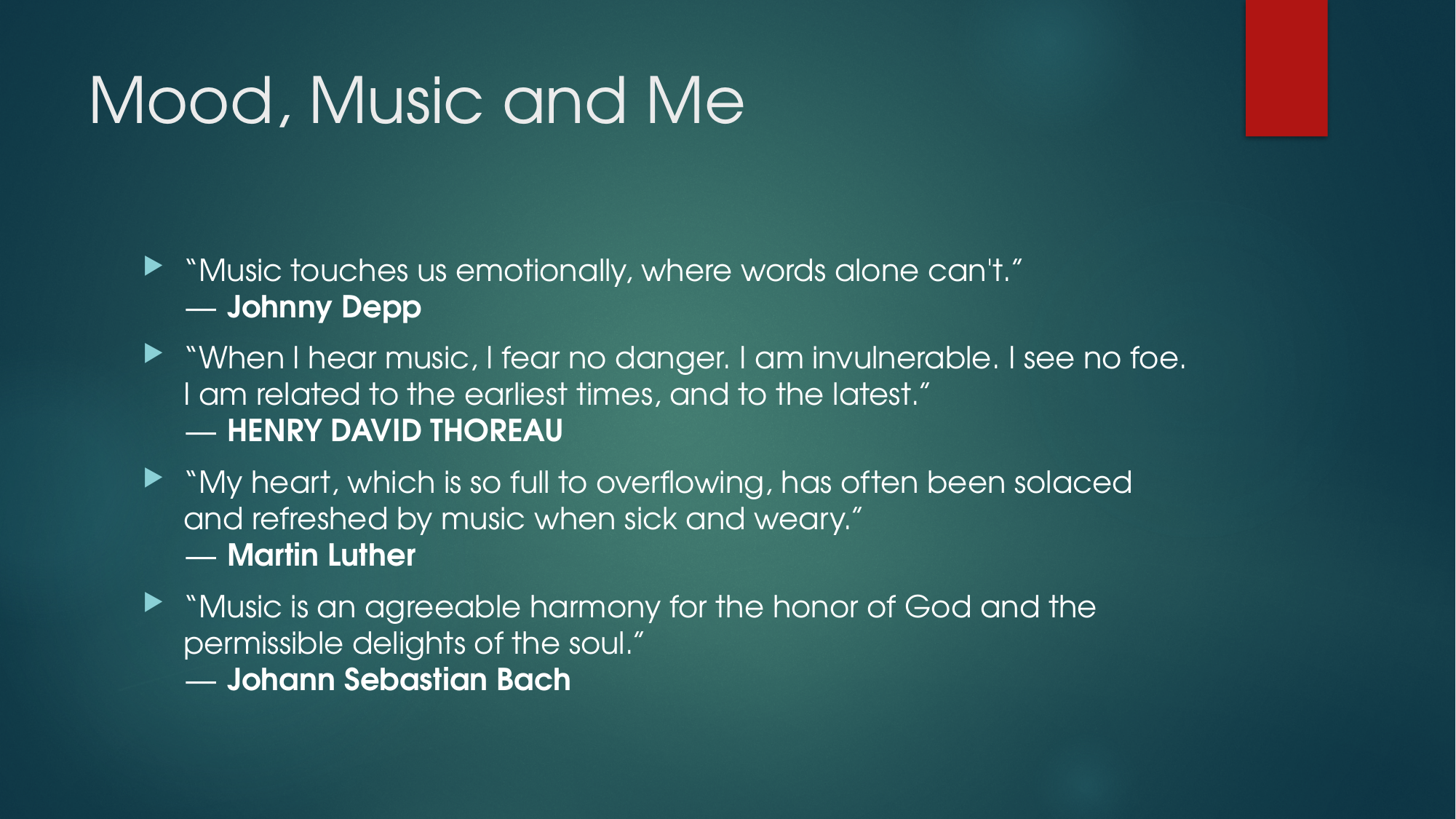

# Mood, Music and Me
“Music touches us emotionally, where words alone can't.” 
― Johnny Depp
“When I hear music, I fear no danger. I am invulnerable. I see no foe. I am related to the earliest times, and to the latest.” 
― HENRY DAVID THOREAU
“My heart, which is so full to overflowing, has often been solaced and refreshed by music when sick and weary.” 
― Martin Luther
“Music is an agreeable harmony for the honor of God and the permissible delights of the soul.” 
― Johann Sebastian Bach